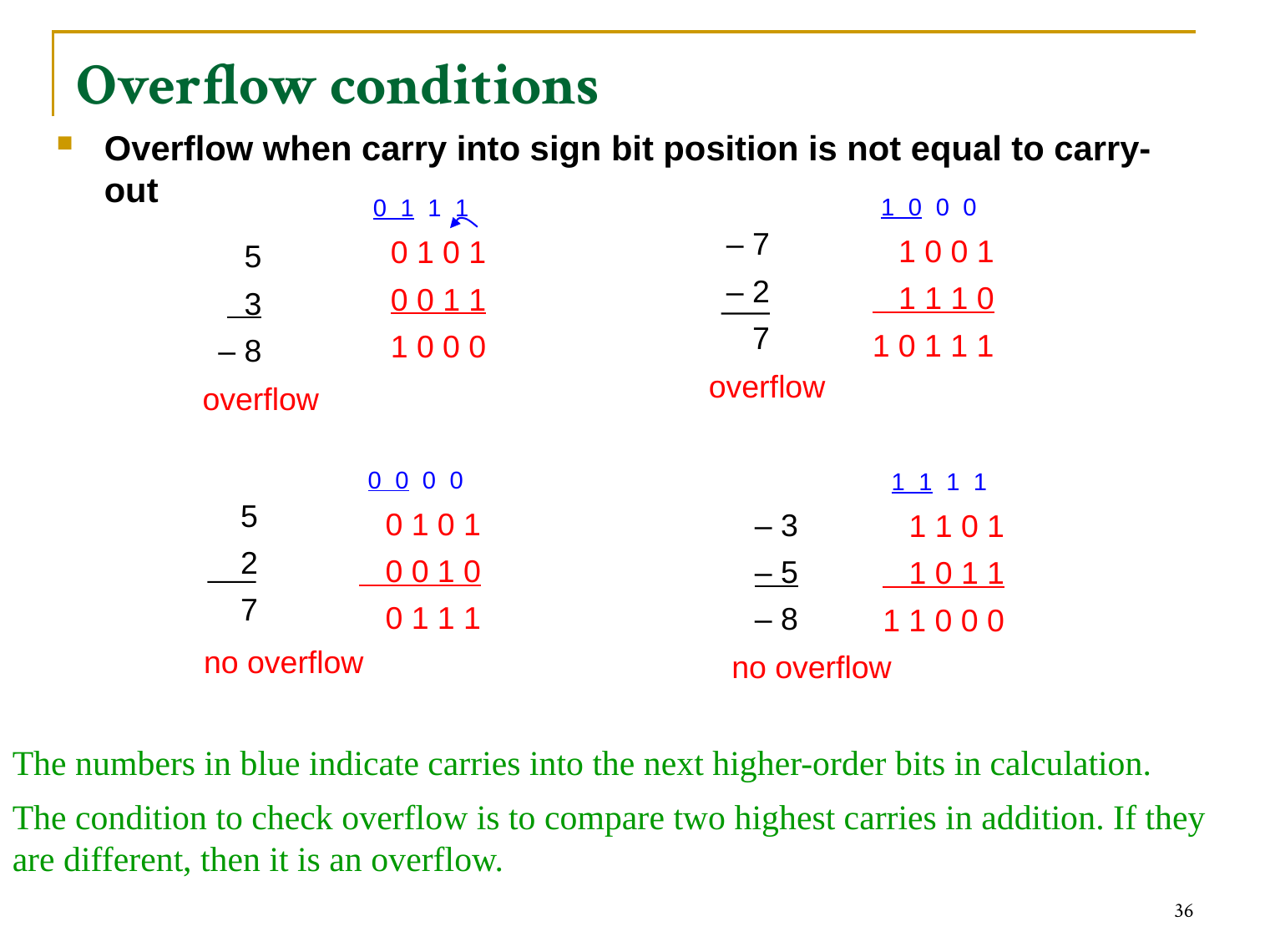

# Overflow conditions
Overflow when carry into sign bit position is not equal to carry-out
 1  0  0  0
   1 0 0 1
   1 1 1 0
1 0 1 1 1
 0  1  1  1
   0 1 0 1
   0 0 1 1
   1 0 0 0
– 7
– 2
7

5
  3
– 8

overflow
overflow
 0  0  0  0
   0 1 0 1
   0 0 1 0
   0 1 1 1
 1  1  1  1
   1 1 0 1
   1 0 1 1
1 1 0 0 0
5
2
7
– 3
– 5
– 8

no overflow
no overflow
The numbers in blue indicate carries into the next higher-order bits in calculation.
The condition to check overflow is to compare two highest carries in addition. If they are different, then it is an overflow.
36